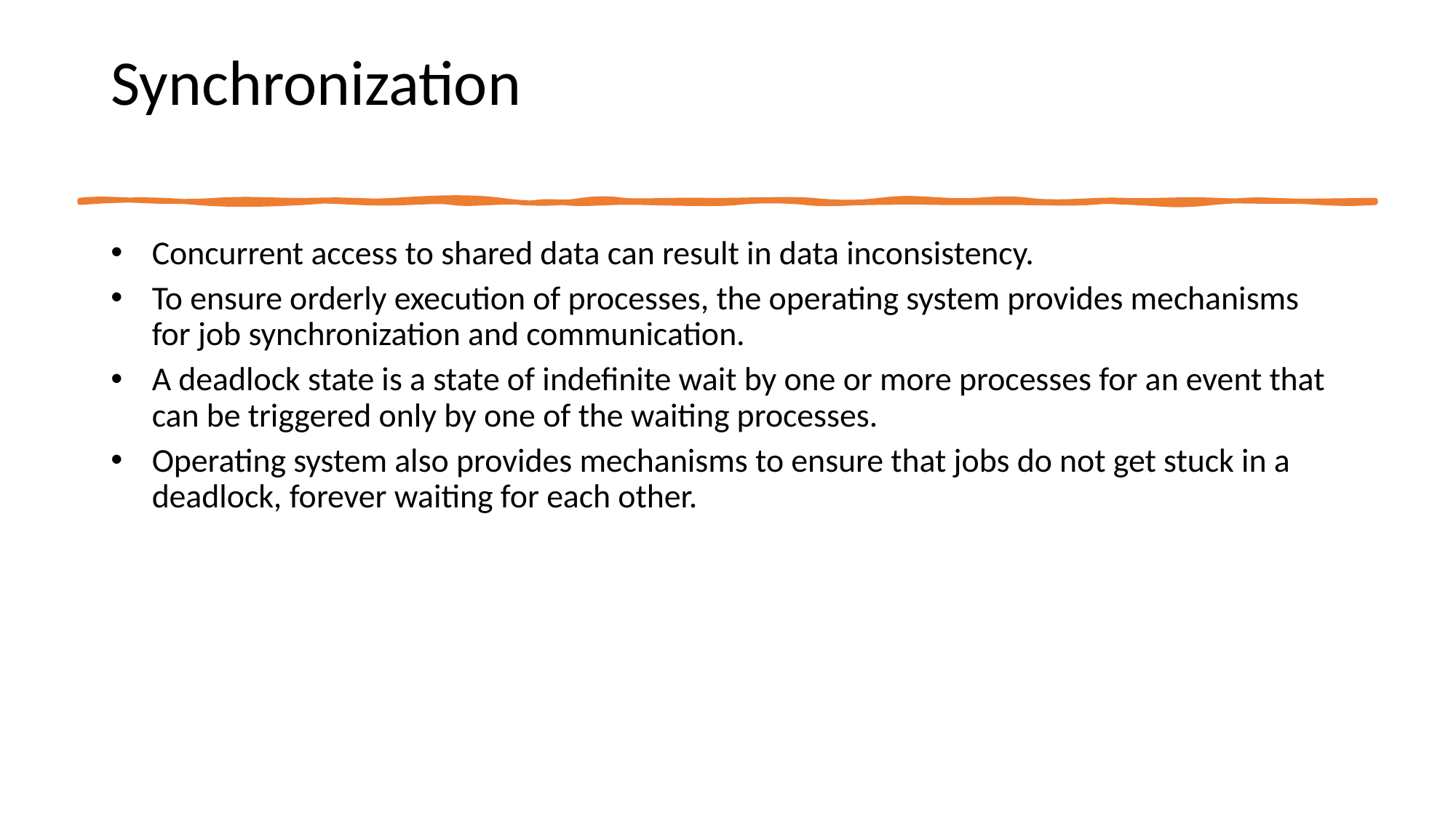

# Synchronization

Concurrent access to shared data can result in data inconsistency.
To ensure orderly execution of processes, the operating system provides mechanisms for job synchronization and communication.
A deadlock state is a state of indefinite wait by one or more processes for an event that can be triggered only by one of the waiting processes.
Operating system also provides mechanisms to ensure that jobs do not get stuck in a deadlock, forever waiting for each other.